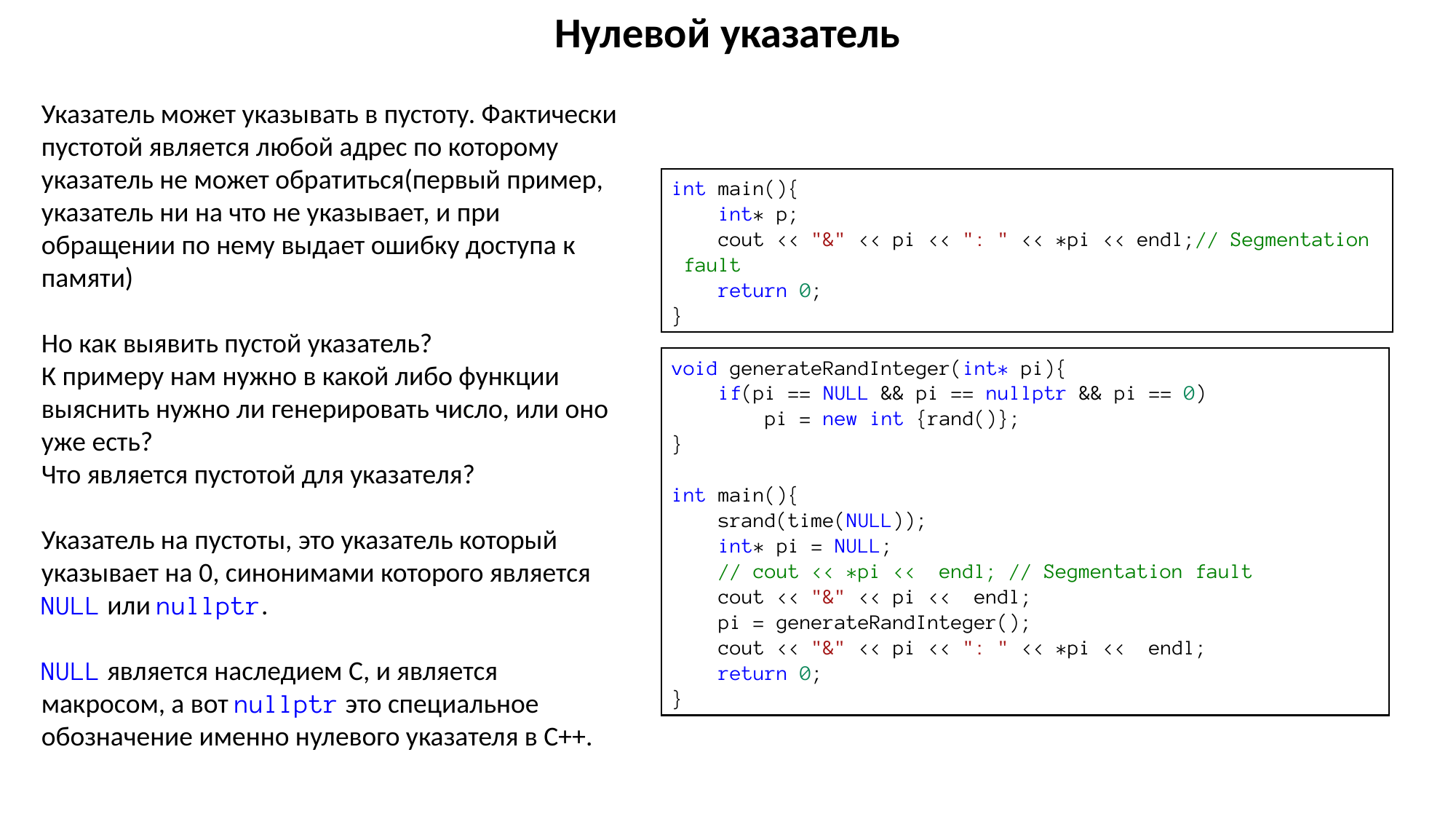

Нулевой указатель
Указатель может указывать в пустоту. Фактически пустотой является любой адрес по которому указатель не может обратиться(первый пример, указатель ни на что не указывает, и при обращении по нему выдает ошибку доступа к памяти)

Но как выявить пустой указатель?
К примеру нам нужно в какой либо функции выяснить нужно ли генерировать число, или оно уже есть?
Что является пустотой для указателя?

Указатель на пустоты, это указатель который указывает на 0, синонимами которого является NULL или nullptr.

NULL является наследием С, и является макросом, а вот nullptr это специальное обозначение именно нулевого указателя в С++.
int main(){
    int* p;
    cout << "&" << pi << ": " << *pi << endl;// Segmentation fault
    return 0;
}
void generateRandInteger(int* pi){
    if(pi == NULL && pi == nullptr && pi == 0)
        pi = new int {rand()};
}
int main(){
    srand(time(NULL));
    int* pi = NULL;
    // cout << *pi <<  endl; // Segmentation fault
    cout << "&" << pi <<  endl;
    pi = generateRandInteger();
    cout << "&" << pi << ": " << *pi <<  endl;
    return 0;
}